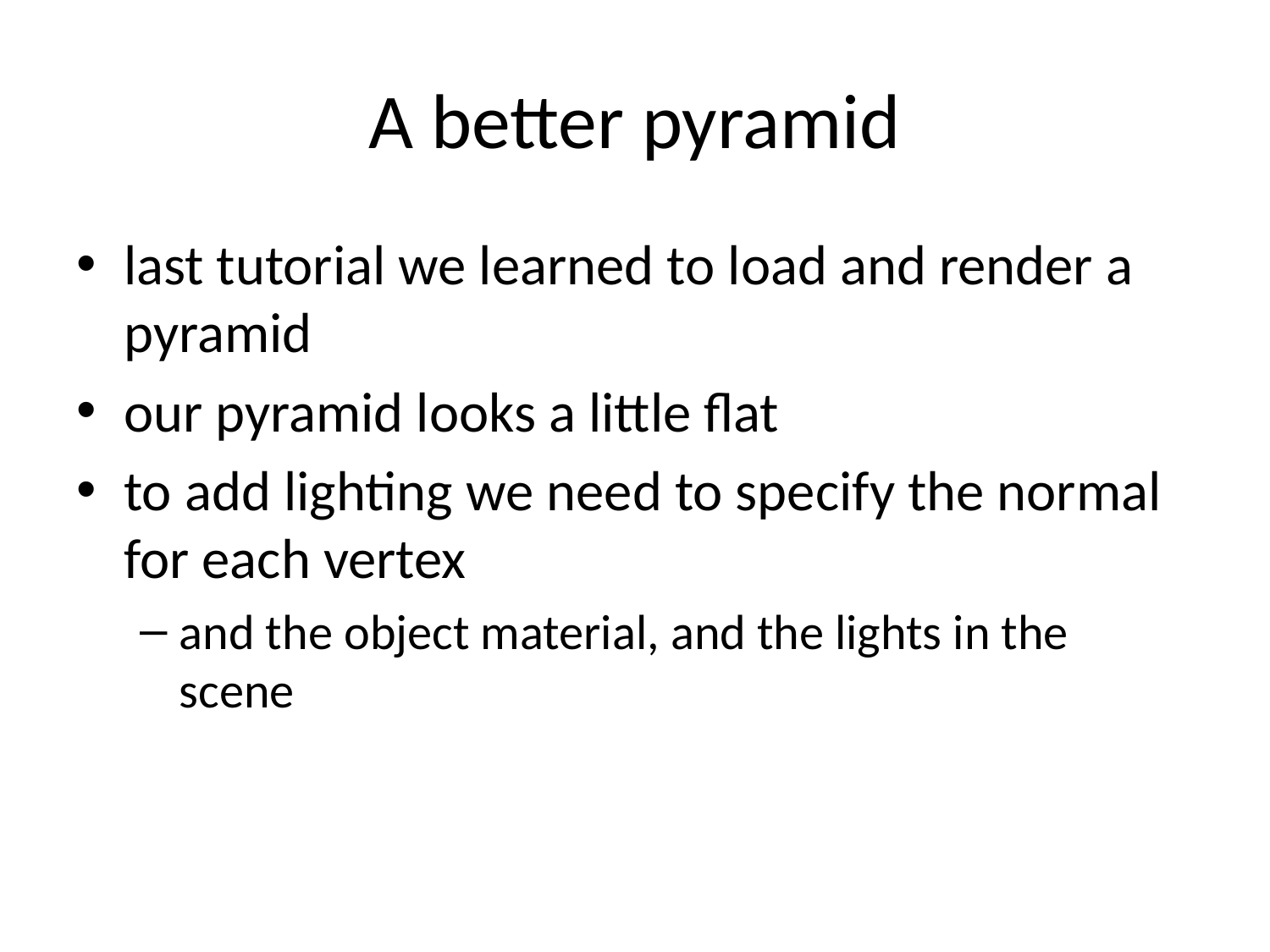

# A better pyramid
last tutorial we learned to load and render a pyramid
our pyramid looks a little flat
to add lighting we need to specify the normal for each vertex
and the object material, and the lights in the scene